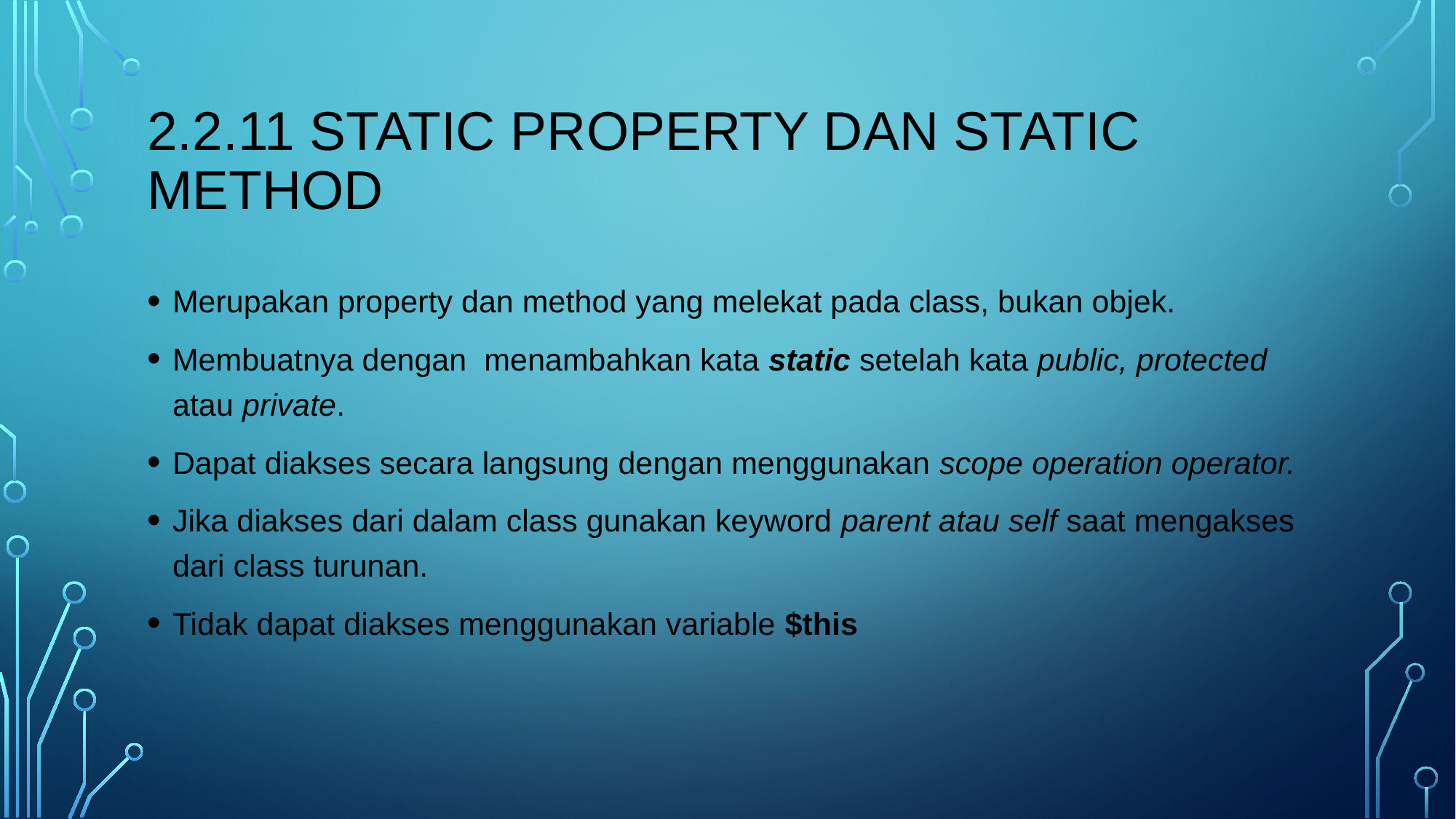

# 2.2.11 static property dan static method
Merupakan property dan method yang melekat pada class, bukan objek.
Membuatnya dengan  menambahkan kata static setelah kata public, protected atau private.
Dapat diakses secara langsung dengan menggunakan scope operation operator.
Jika diakses dari dalam class gunakan keyword parent atau self saat mengakses dari class turunan.
Tidak dapat diakses menggunakan variable $this